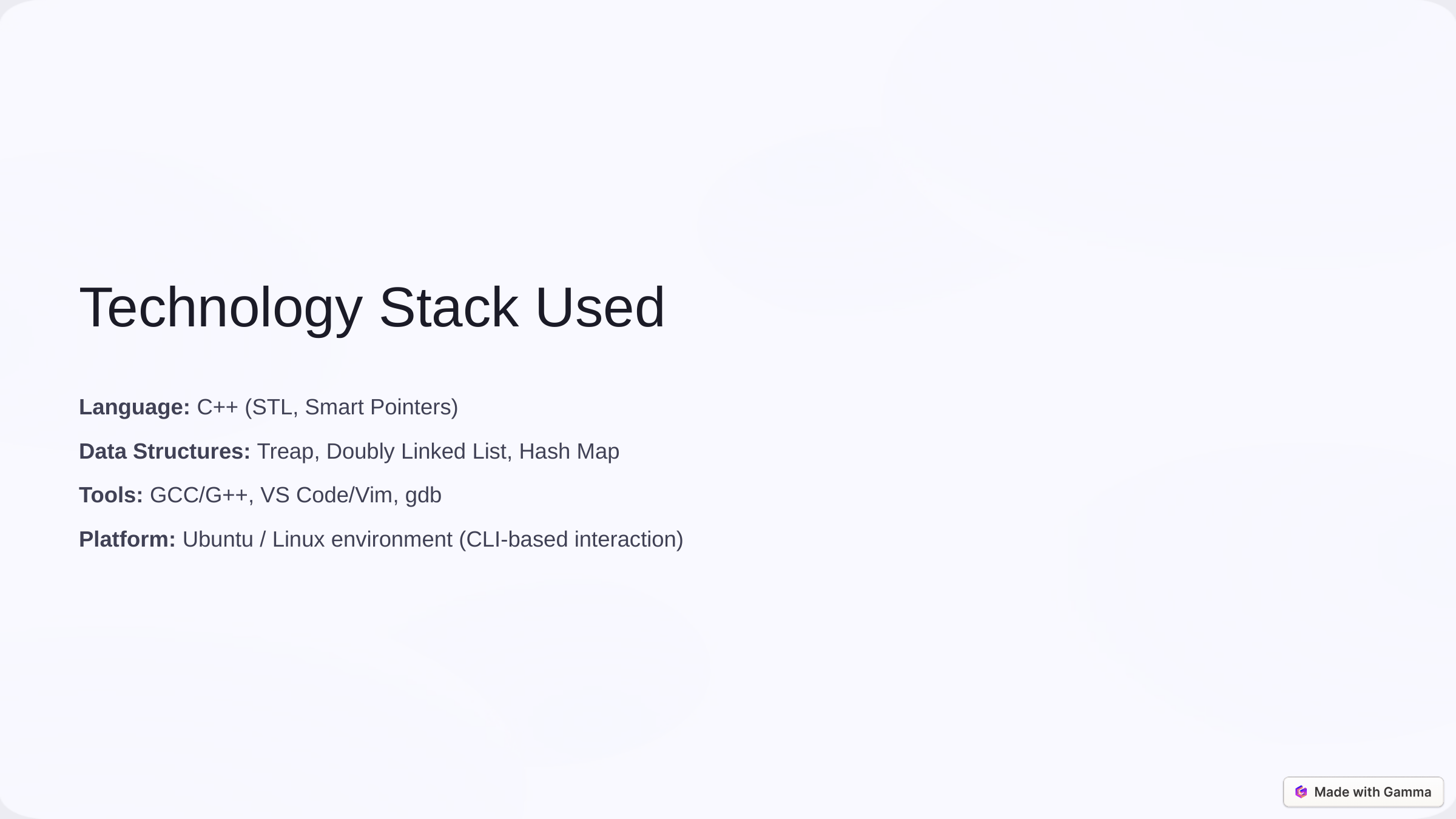

Technology Stack Used
Language: C++ (STL, Smart Pointers)
Data Structures: Treap, Doubly Linked List, Hash Map
Tools: GCC/G++, VS Code/Vim, gdb
Platform: Ubuntu / Linux environment (CLI-based interaction)